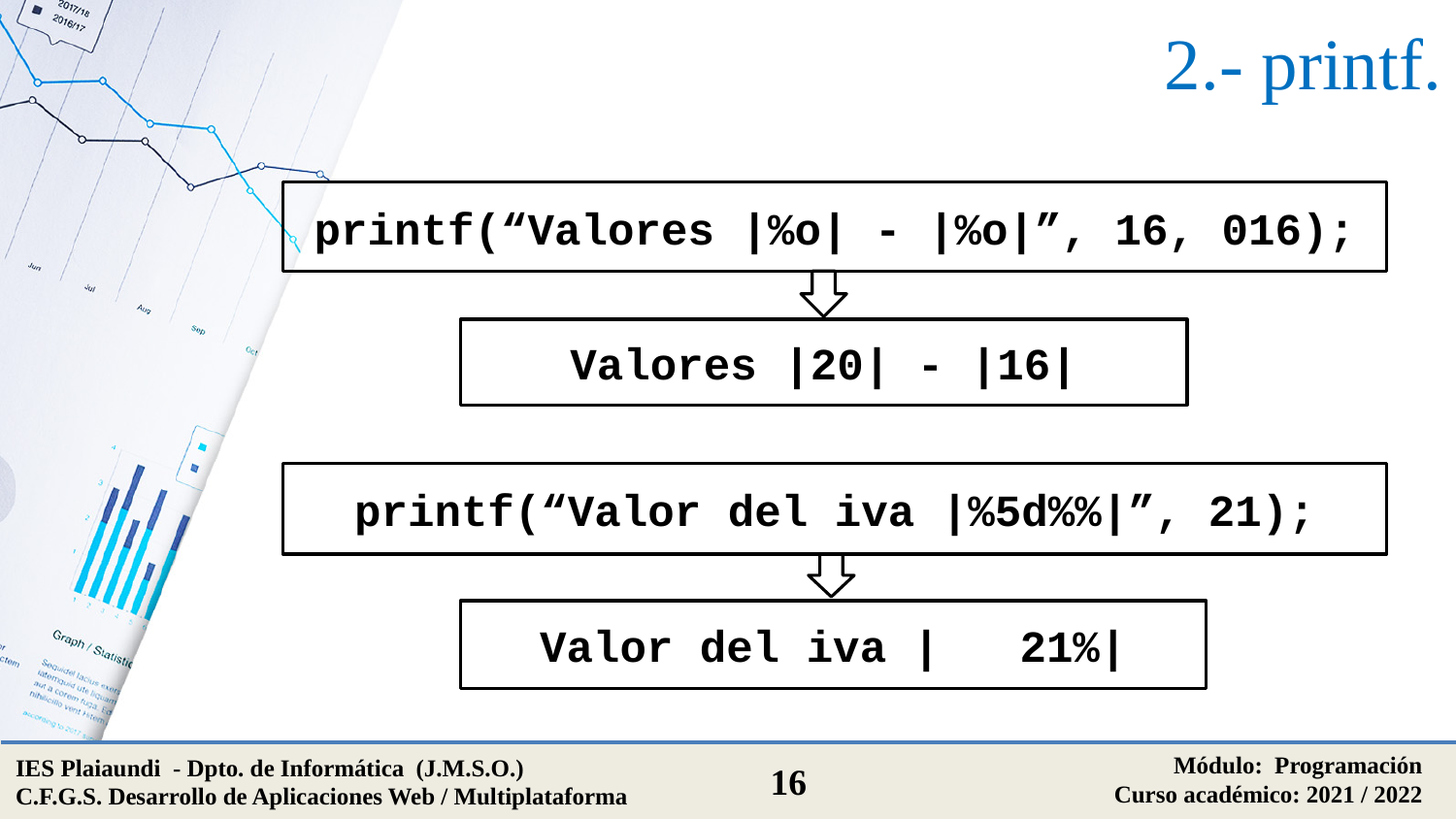

# 2.- printf.
printf(“Valores |%o| - |%o|”, 16, 016);

Valores |20| - |16|
printf(“Valor del iva |%5d%%|”, 21);

Valor del iva |   21%|

Módulo:  Programación
Curso académico: 2021 / 2022
IES Plaiaundi  - Dpto. de Informática  (J.M.S.O.)
C.F.G.S. Desarrollo de Aplicaciones Web / Multiplataforma
16